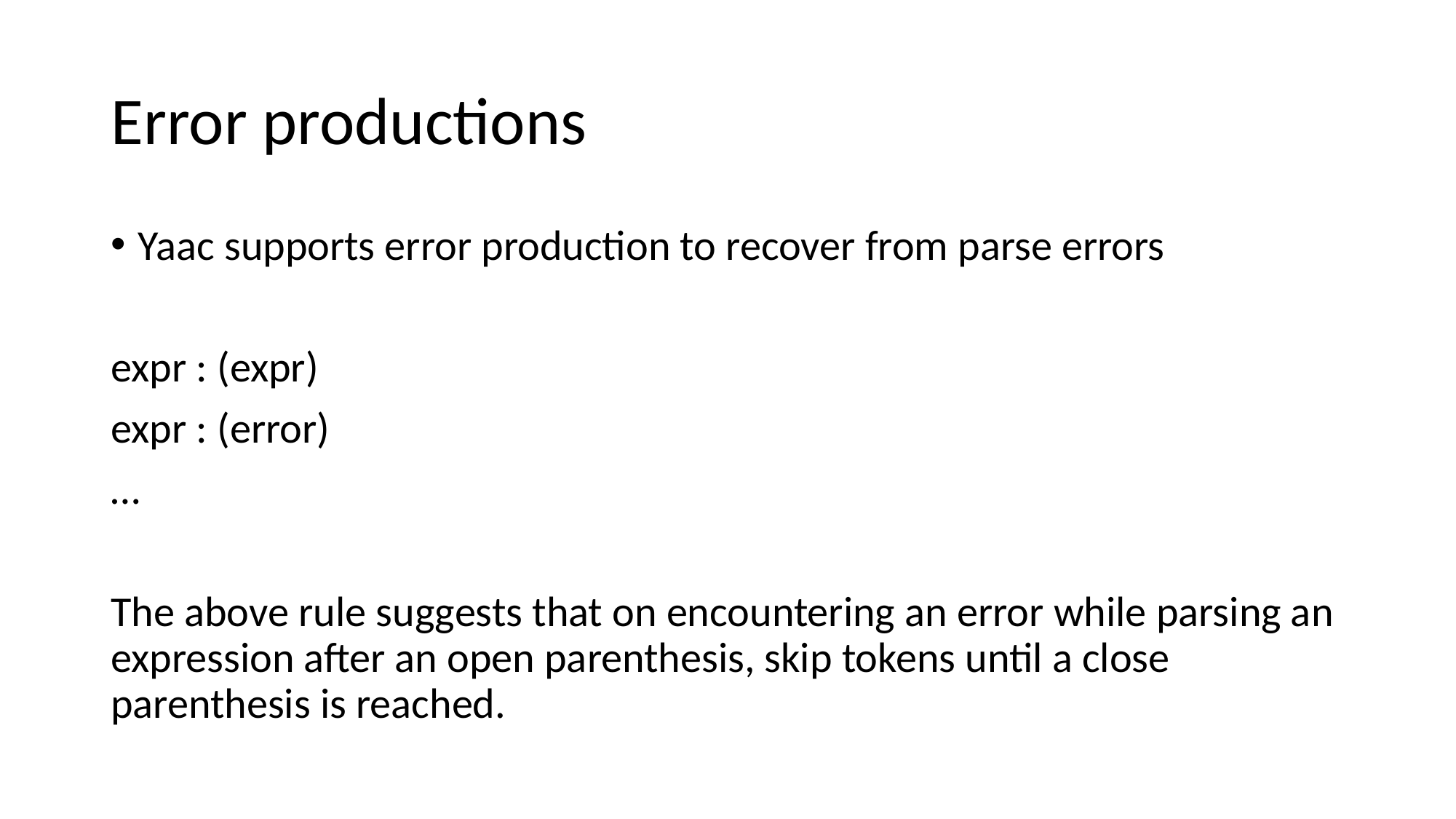

# Error productions
Yaac supports error production to recover from parse errors

expr : (expr)
expr : (error)
…

The above rule suggests that on encountering an error while parsing an expression after an open parenthesis, skip tokens until a close parenthesis is reached.